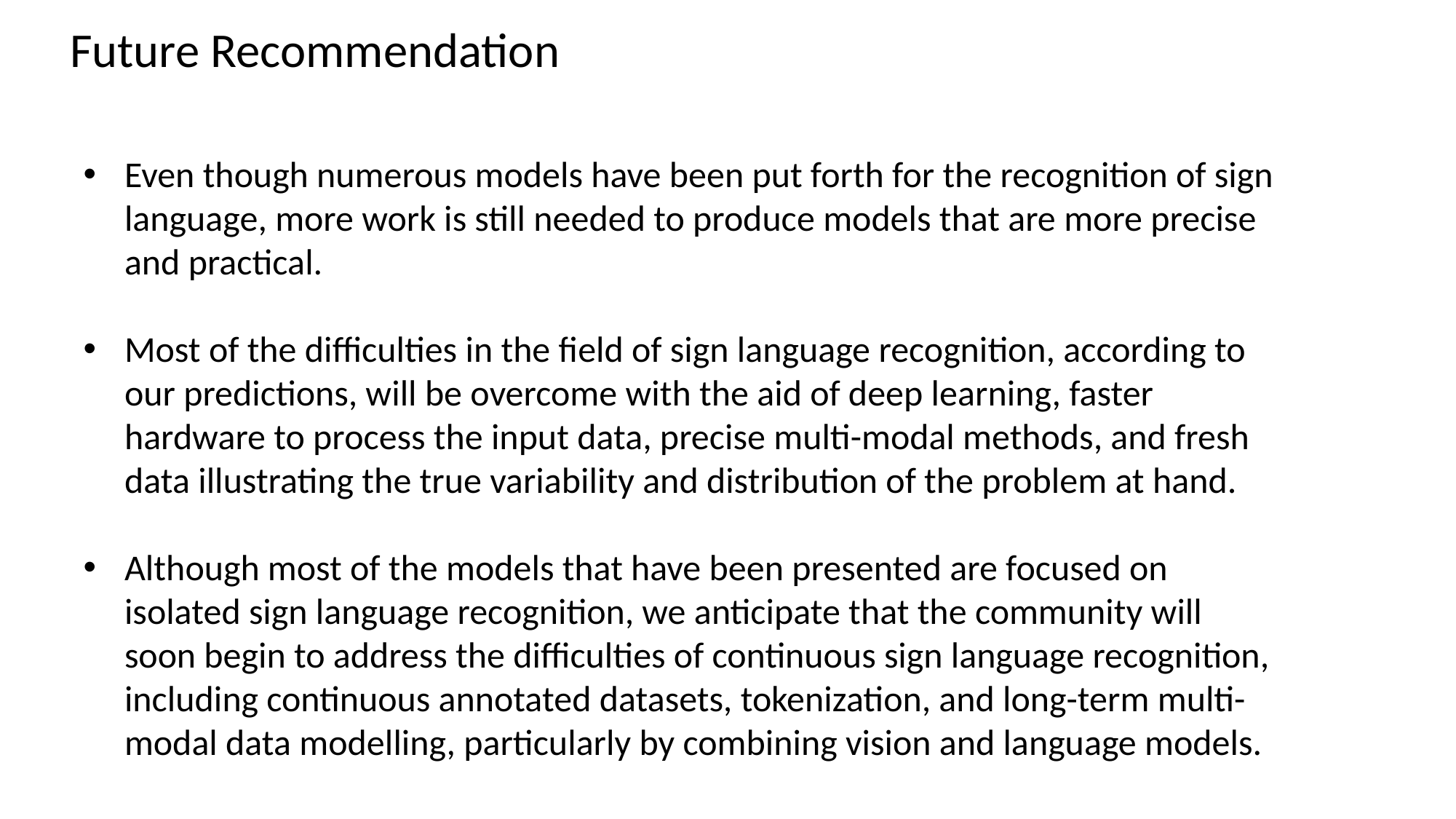

Future Recommendation
Even though numerous models have been put forth for the recognition of sign language, more work is still needed to produce models that are more precise and practical.

Most of the difficulties in the field of sign language recognition, according to our predictions, will be overcome with the aid of deep learning, faster hardware to process the input data, precise multi-modal methods, and fresh data illustrating the true variability and distribution of the problem at hand.

Although most of the models that have been presented are focused on isolated sign language recognition, we anticipate that the community will soon begin to address the difficulties of continuous sign language recognition, including continuous annotated datasets, tokenization, and long-term multi-modal data modelling, particularly by combining vision and language models.